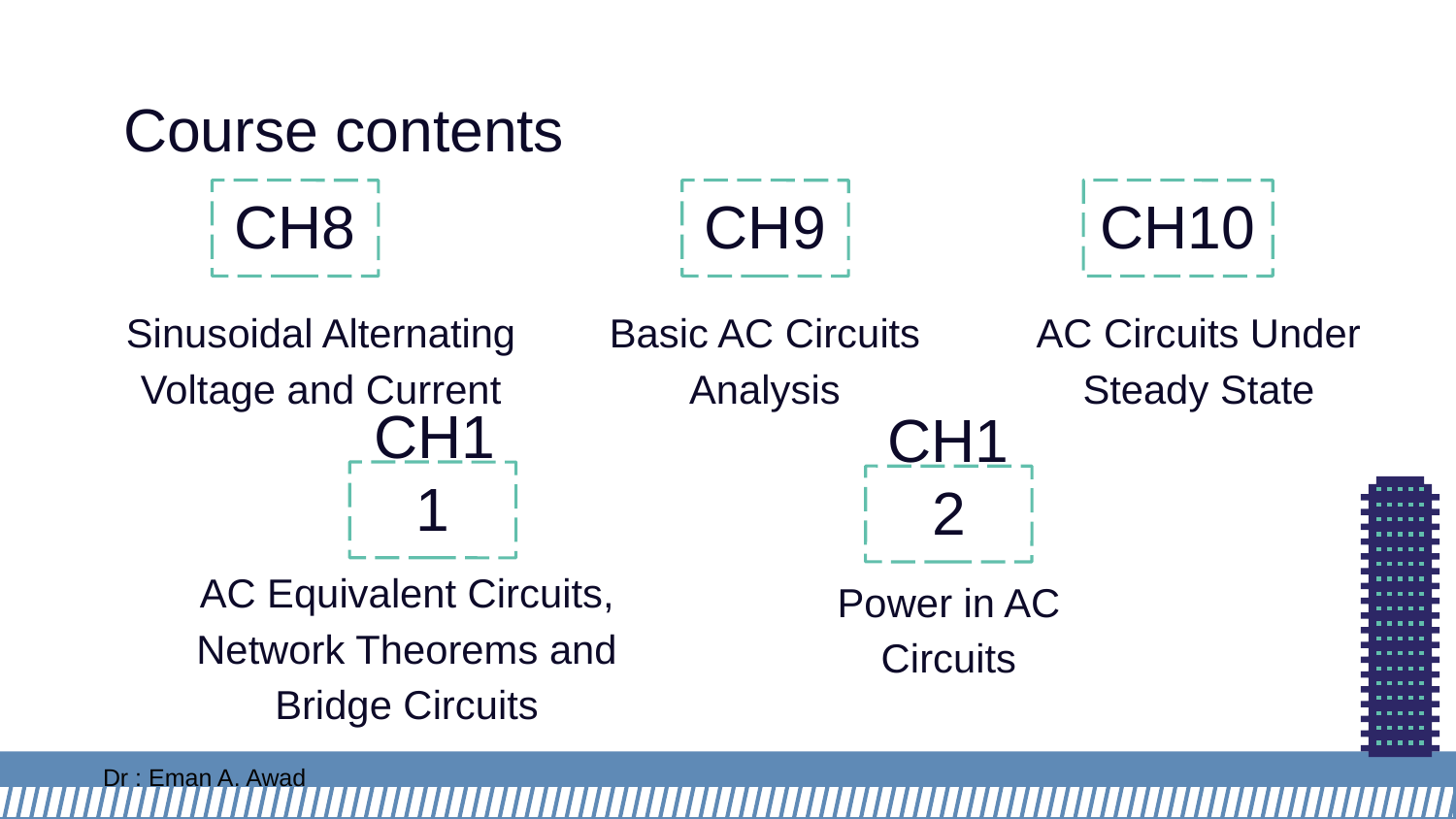

Course contents
CH10
# CH8
CH9
Sinusoidal Alternating Voltage and Current
Basic AC Circuits Analysis
AC Circuits Under Steady State
CH11
CH12

Power in AC Circuits
AC Equivalent Circuits, Network Theorems and Bridge Circuits
Dr : Eman A. Awad